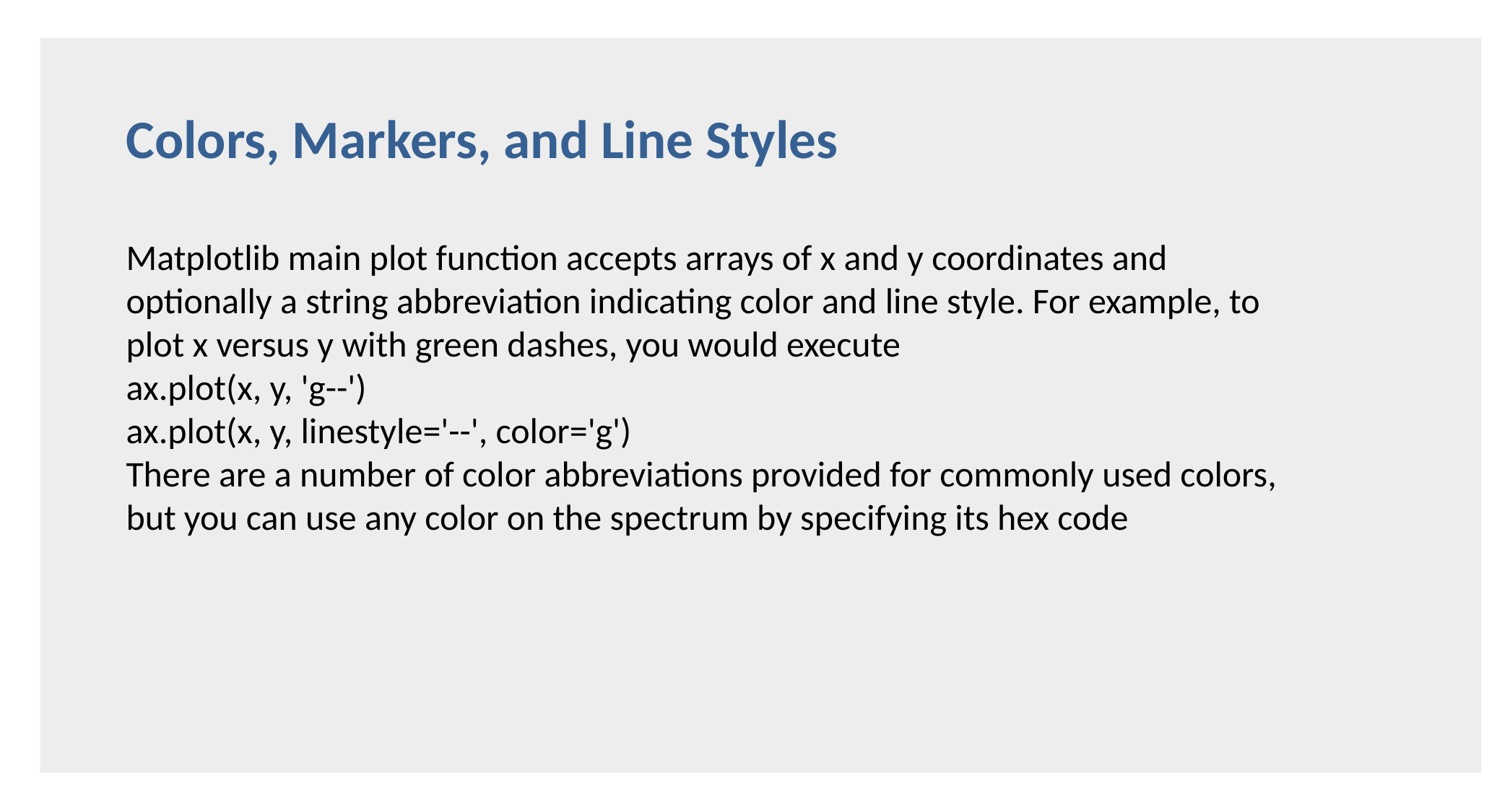

Colors, Markers, and Line Styles

Matplotlib main plot function accepts arrays of x and y coordinates and optionally a string abbreviation indicating color and line style. For example, to plot x versus y with green dashes, you would execute
ax.plot(x, y, 'g--')
ax.plot(x, y, linestyle='--', color='g')
There are a number of color abbreviations provided for commonly used colors, but you can use any color on the spectrum by specifying its hex code